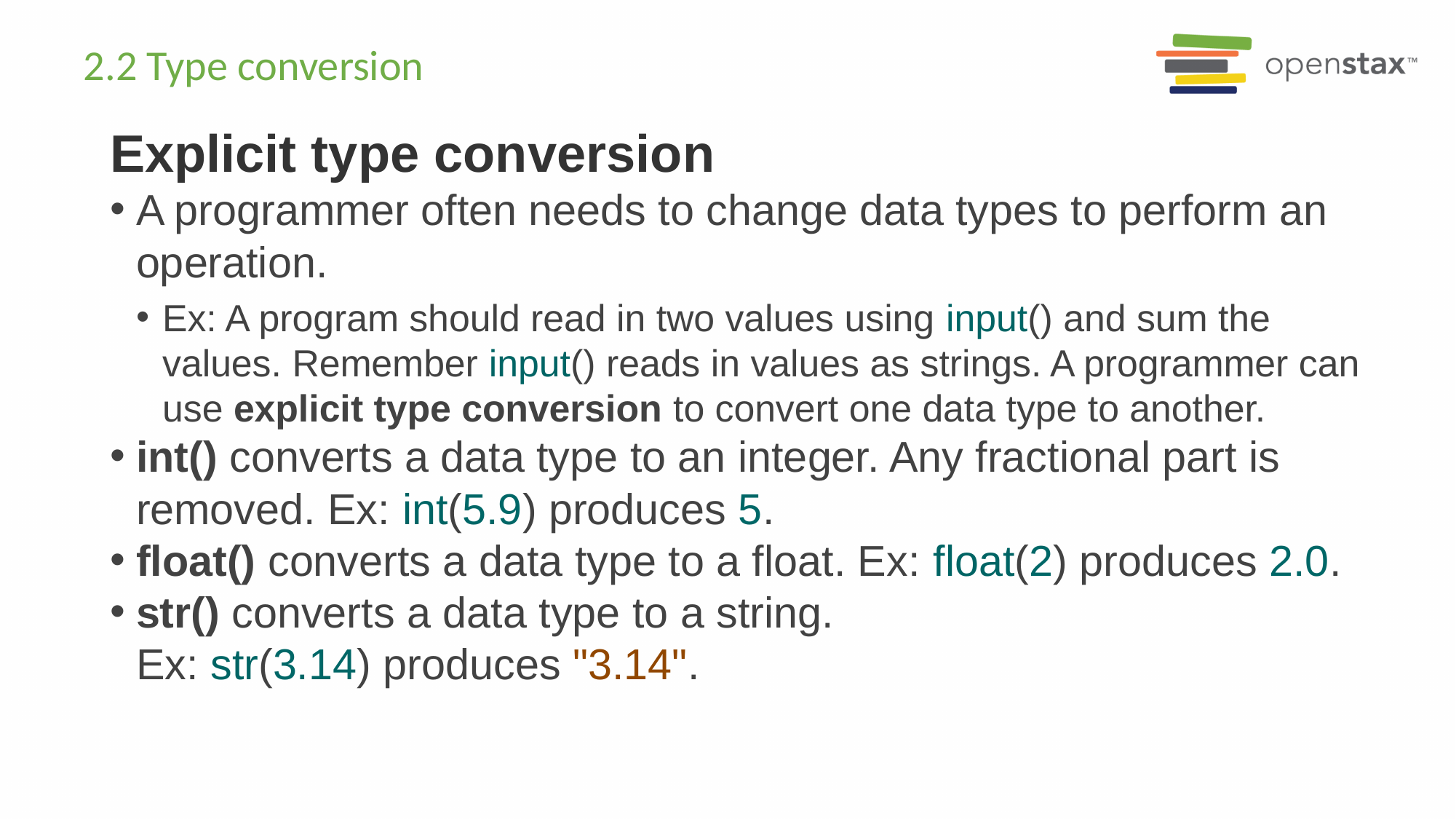

# 2.2 Type conversion
Explicit type conversion
A programmer often needs to change data types to perform an operation.
Ex: A program should read in two values using input() and sum the values. Remember input() reads in values as strings. A programmer can use explicit type conversion to convert one data type to another.
int() converts a data type to an integer. Any fractional part is removed. Ex: int(5.9) produces 5.
float() converts a data type to a float. Ex: float(2) produces 2.0.
str() converts a data type to a string. Ex: str(3.14) produces "3.14".